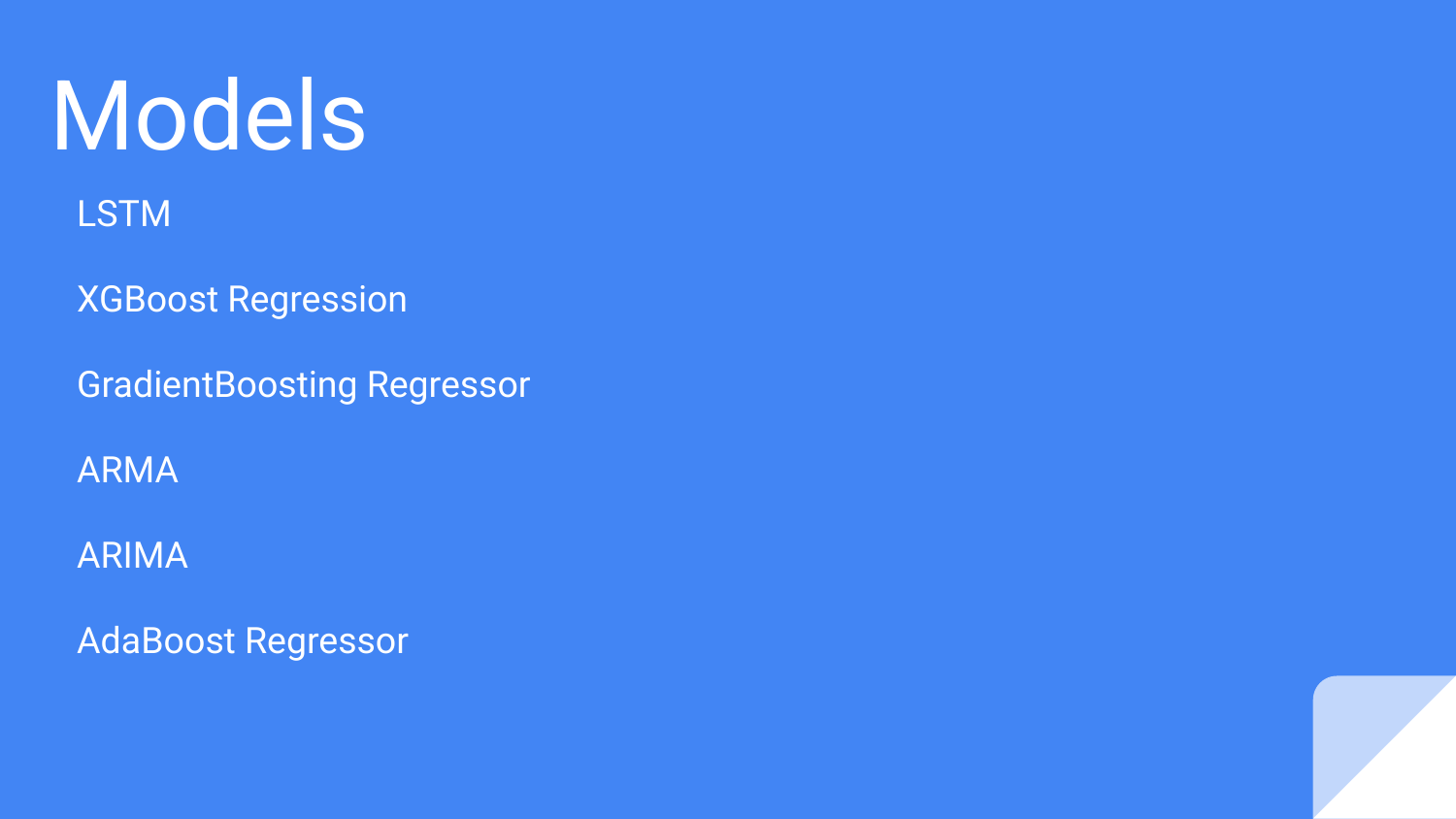

# Models
LSTM

XGBoost Regression

GradientBoosting Regressor

ARMA

ARIMA

AdaBoost Regressor